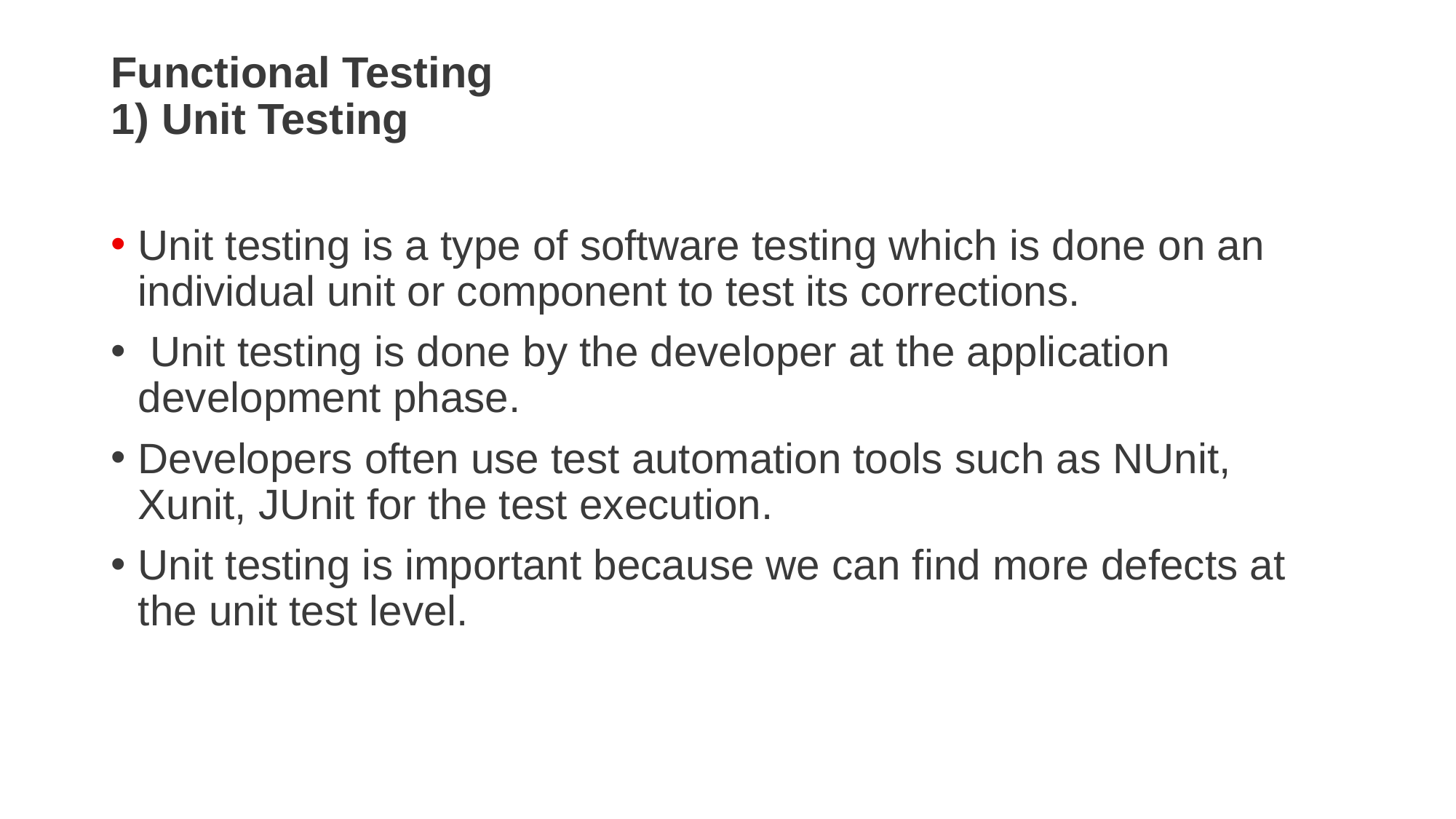

# Functional Testing 1) Unit Testing
Unit testing is a type of software testing which is done on an individual unit or component to test its corrections.
 Unit testing is done by the developer at the application development phase.
Developers often use test automation tools such as NUnit, Xunit, JUnit for the test execution.
Unit testing is important because we can find more defects at the unit test level.